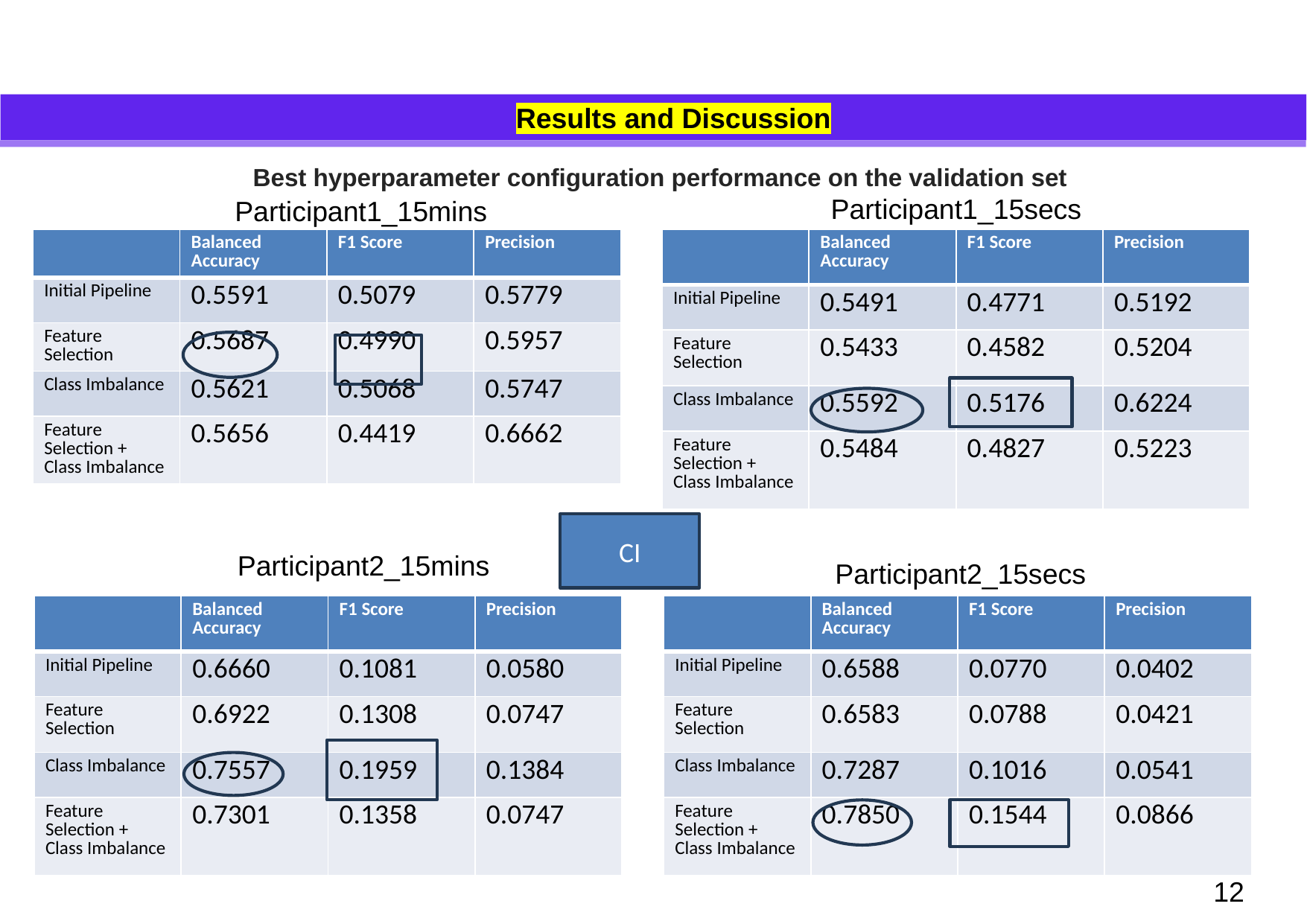

Results and Discussion
# Best hyperparameter configuration performance on the validation set
Model Development
Participant1_15secs
Participant1_15mins
|  | Balanced Accuracy | F1 Score | Precision |
| --- | --- | --- | --- |
| Initial Pipeline | 0.5591 | 0.5079 | 0.5779 |
| Feature Selection | 0.5687 | 0.4990 | 0.5957 |
| Class Imbalance | 0.5621 | 0.5068 | 0.5747 |
| Feature Selection + Class Imbalance | 0.5656 | 0.4419 | 0.6662 |
|  | Balanced Accuracy | F1 Score | Precision |
| --- | --- | --- | --- |
| Initial Pipeline | 0.5491 | 0.4771 | 0.5192 |
| Feature Selection | 0.5433 | 0.4582 | 0.5204 |
| Class Imbalance | 0.5592 | 0.5176 | 0.6224 |
| Feature Selection + Class Imbalance | 0.5484 | 0.4827 | 0.5223 |

Metrics
CI
Participant2_15mins
Participant2_15secs
|  | Balanced Accuracy | F1 Score | Precision |
| --- | --- | --- | --- |
| Initial Pipeline | 0.6660 | 0.1081 | 0.0580 |
| Feature Selection | 0.6922 | 0.1308 | 0.0747 |
| Class Imbalance | 0.7557 | 0.1959 | 0.1384 |
| Feature Selection + Class Imbalance | 0.7301 | 0.1358 | 0.0747 |
|  | Balanced Accuracy | F1 Score | Precision |
| --- | --- | --- | --- |
| Initial Pipeline | 0.6588 | 0.0770 | 0.0402 |
| Feature Selection | 0.6583 | 0.0788 | 0.0421 |
| Class Imbalance | 0.7287 | 0.1016 | 0.0541 |
| Feature Selection + Class Imbalance | 0.7850 | 0.1544 | 0.0866 |

12

12